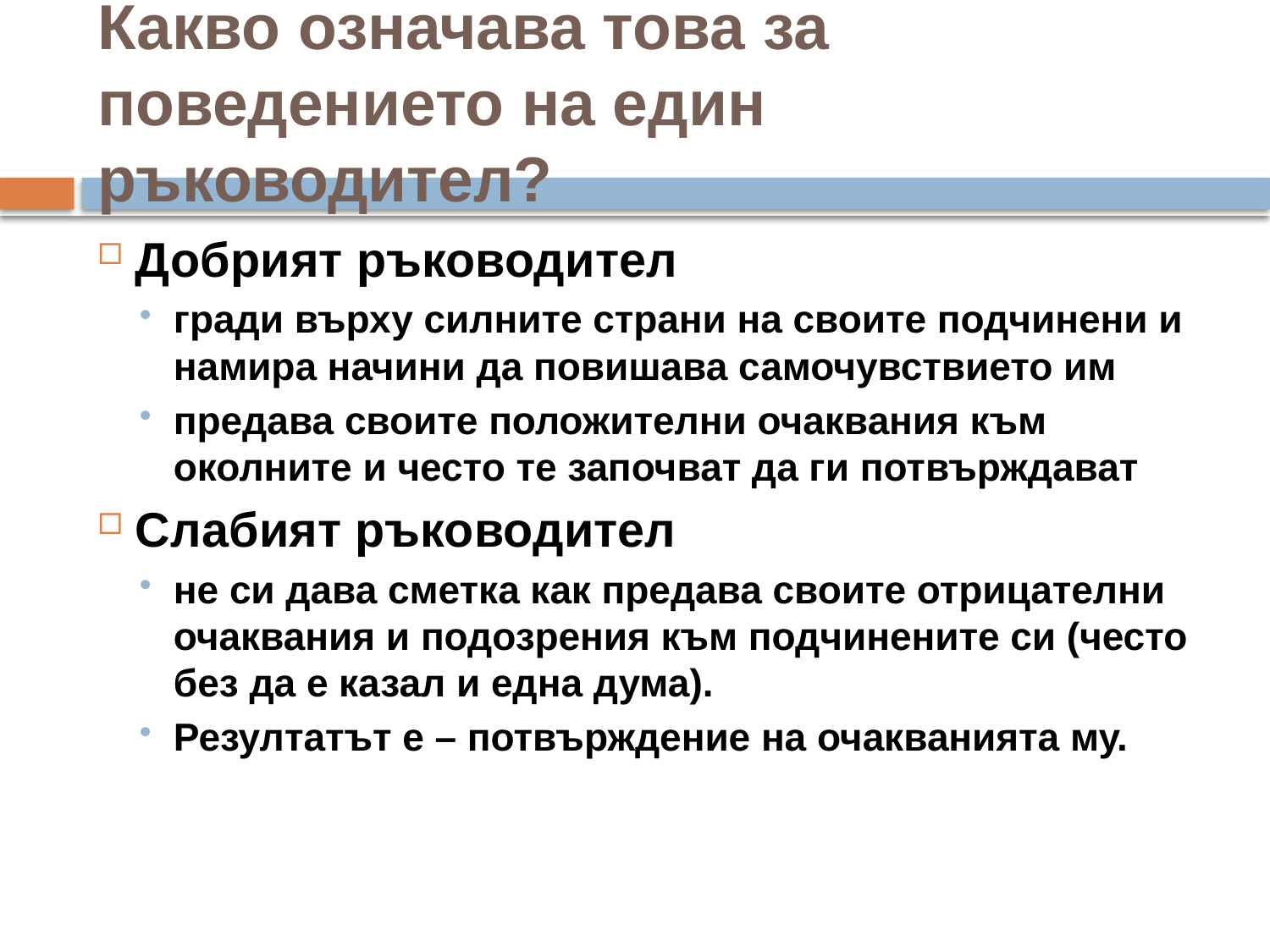

# Какво означава това за поведението на един ръководител?
Добрият ръководител
гради върху силните страни на своите подчинени и намира начини да повишава самочувствието им
предава своите положителни очаквания към околните и често те започват да ги потвърждават
Слабият ръководител
не си дава сметка как предава своите отрицателни очаквания и подозрения към подчинените си (често без да е казал и една дума).
Резултатът е – потвърждение на очакванията му.